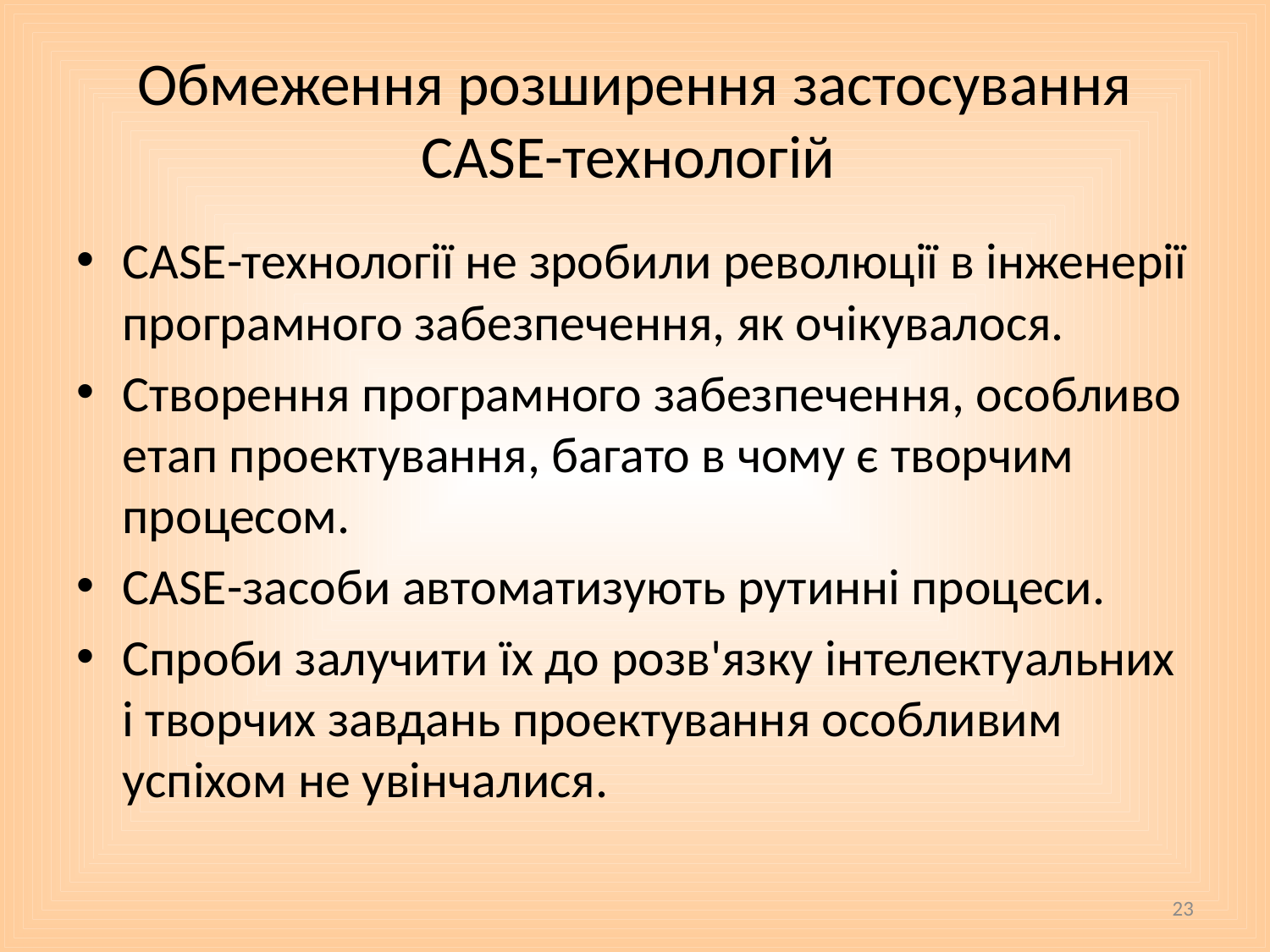

# Обмеження розширення застосування САSЕ-технологій
САSЕ-технології не зробили революції в інженерії програмного забезпечення, як очікувалося.
Створення програмного забезпечення, особливо етап проектування, багато в чому є творчим процесом.
САSЕ-засоби автоматизують рутинні процеси.
Спроби залучити їх до розв'язку інтелектуальних і творчих завдань проектування особливим успіхом не увінчалися.

23